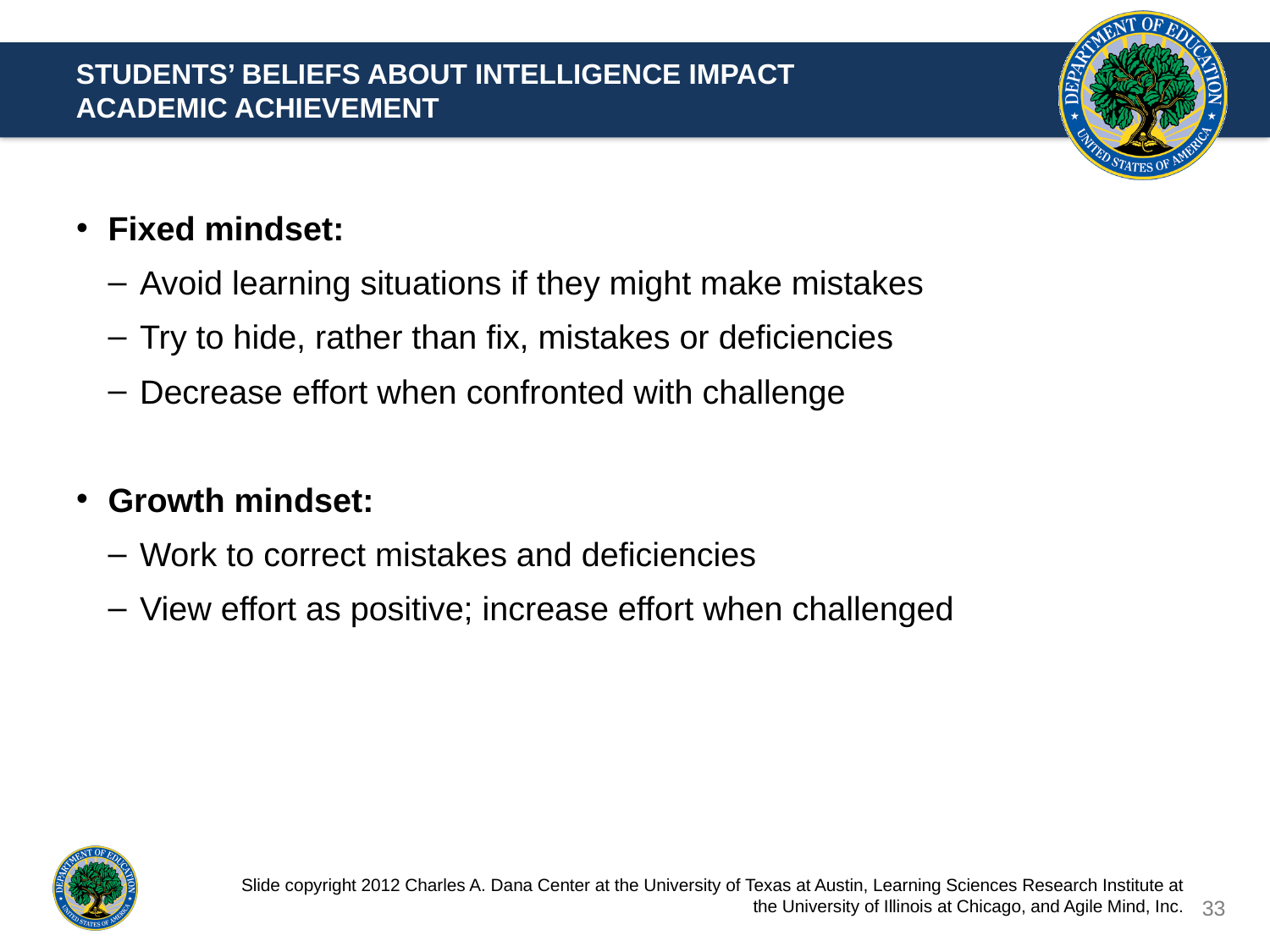

STUDENTS’ BELIEFS ABOUT INTELLIGENCE IMPACT ACADEMIC ACHIEVEMENT
Fixed mindset:
Avoid learning situations if they might make mistakes
Try to hide, rather than fix, mistakes or deficiencies
Decrease effort when confronted with challenge

Growth mindset:
Work to correct mistakes and deficiencies
View effort as positive; increase effort when challenged

Slide copyright 2012 Charles A. Dana Center at the University of Texas at Austin, Learning Sciences Research Institute at the University of Illinois at Chicago, and Agile Mind, Inc.
33